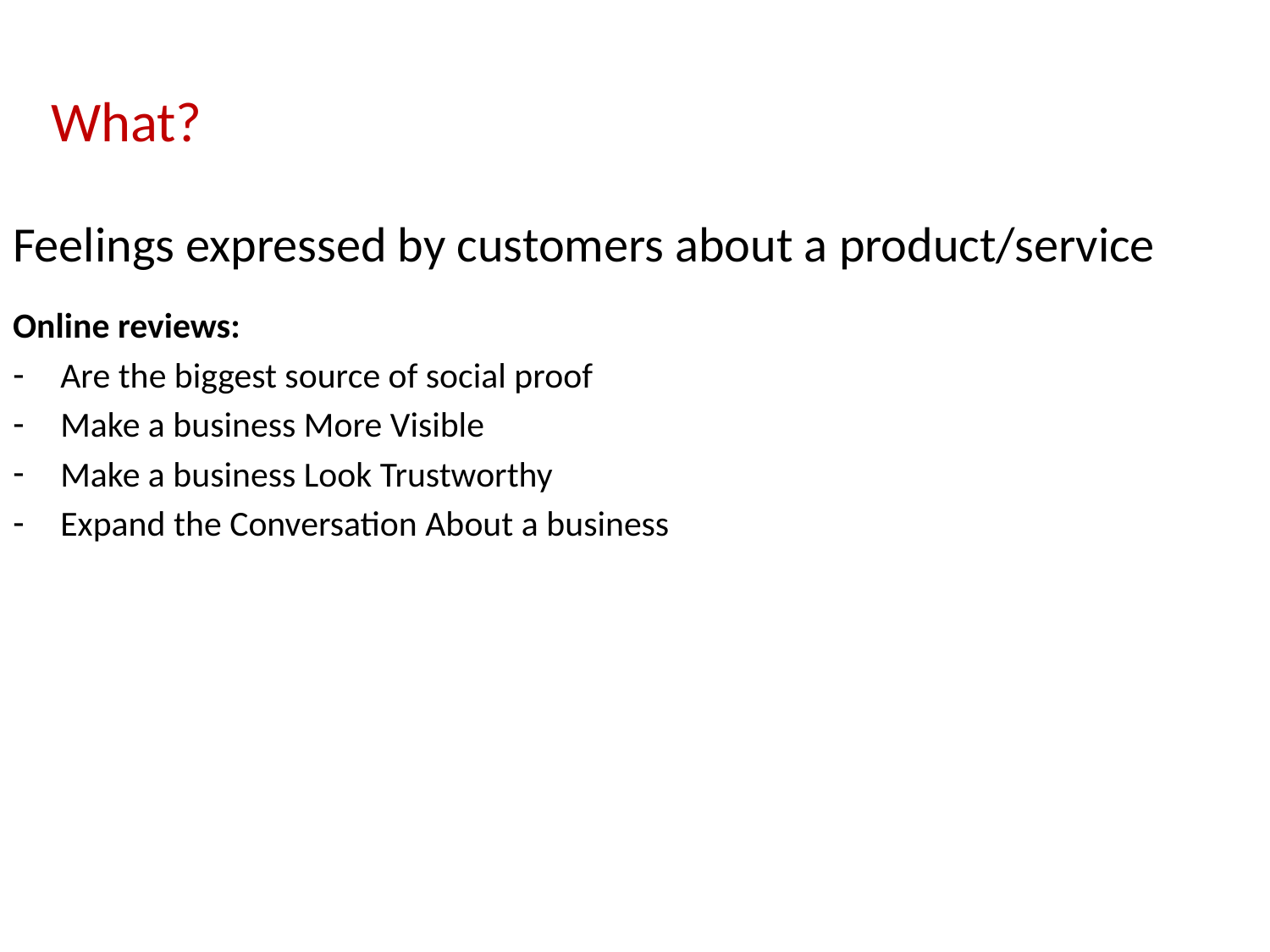

What?

Feelings expressed by customers about a product/service

Online reviews:
Are the biggest source of social proof
Make a business More Visible
Make a business Look Trustworthy
Expand the Conversation About a business